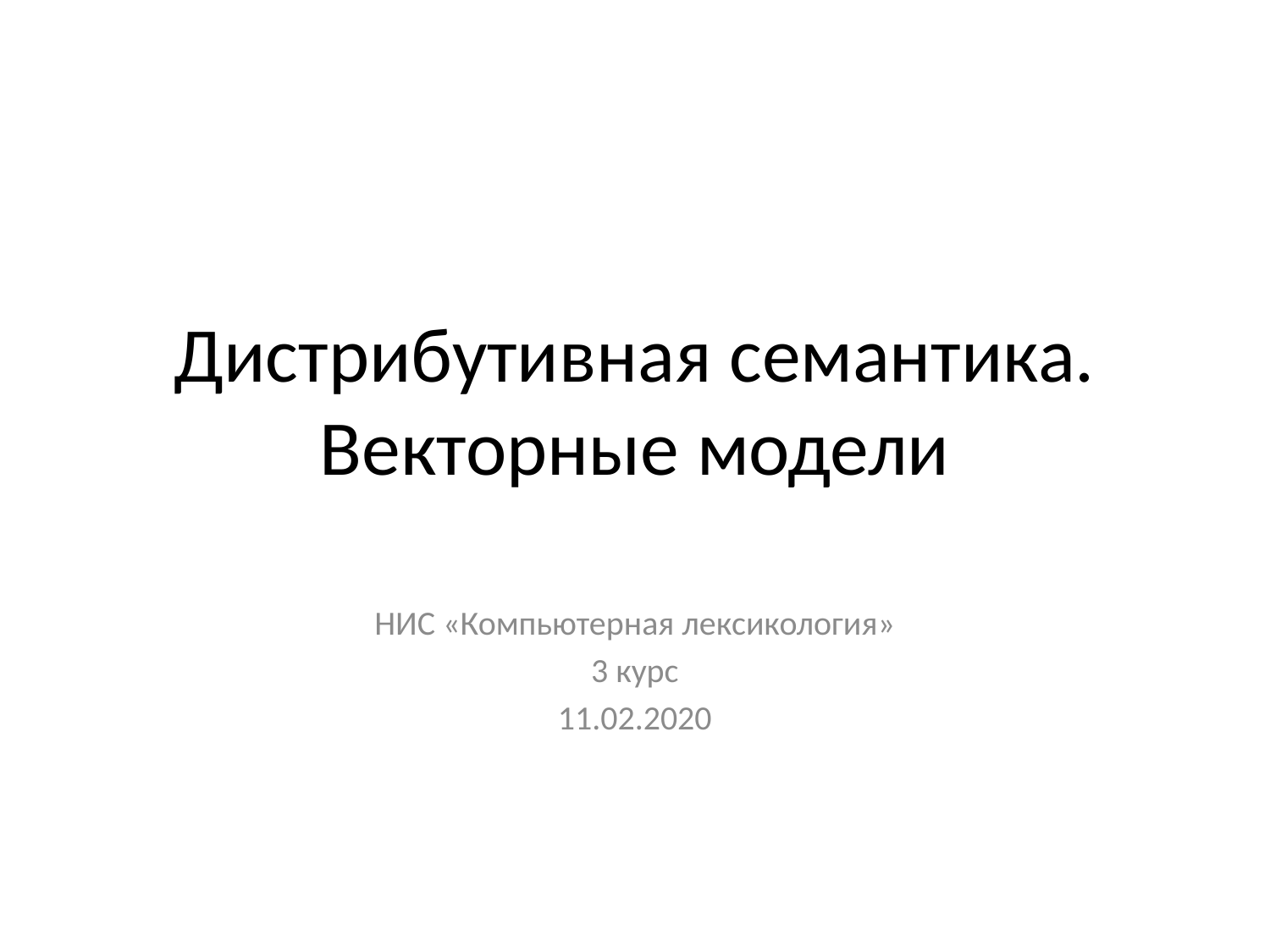

# Дистрибутивная семантика. Векторные модели
НИС «Компьютерная лексикология»
3 курс
11.02.2020